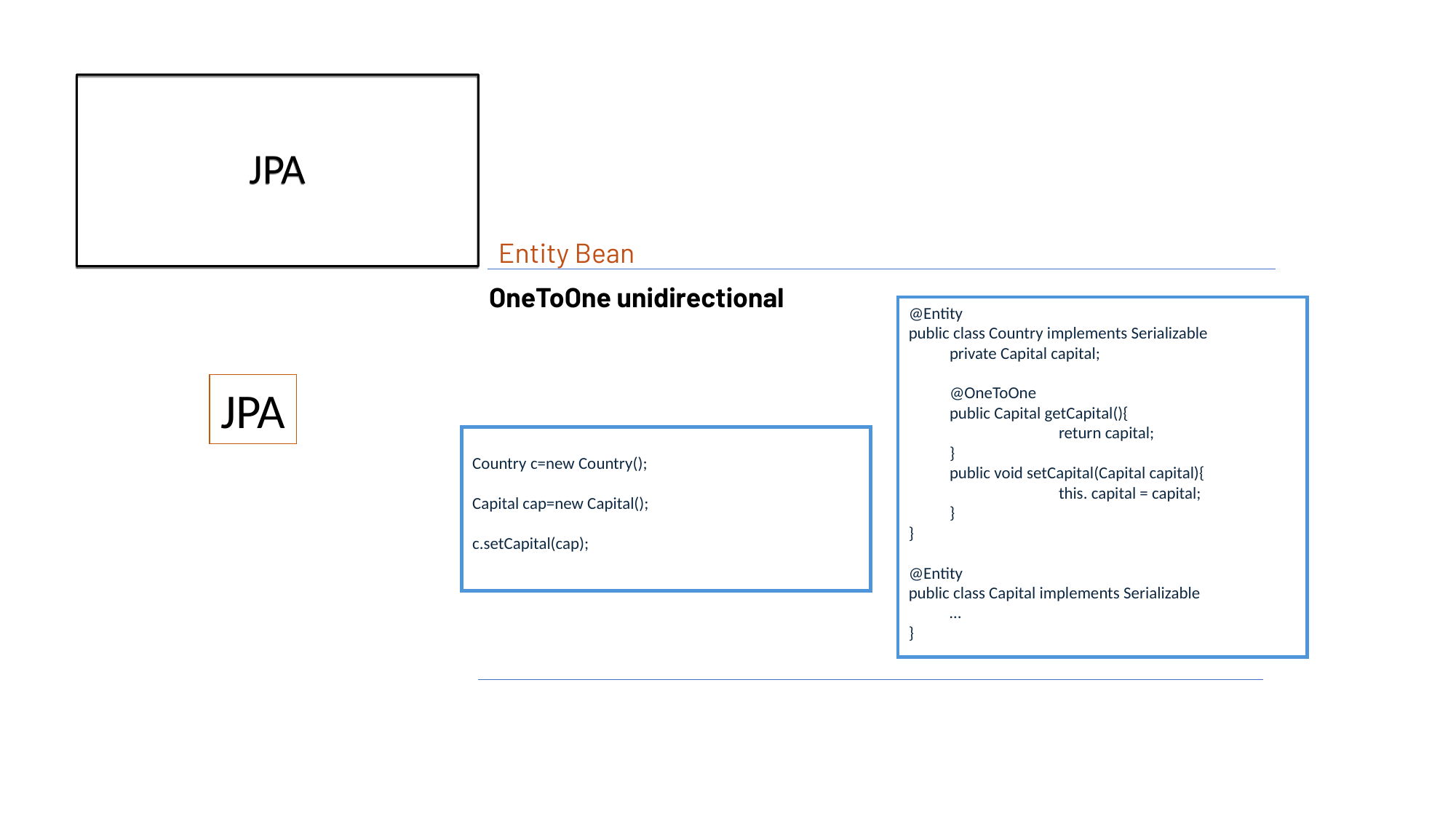

# JPA
Entity Bean
OneToOne unidirectional
@Entity
public class Country implements Serializable
	private Capital capital;

	@OneToOne
	public Capital getCapital(){
		return capital;
	}
	public void setCapital(Capital capital){
		this. capital = capital;
	}
}

@Entity
public class Capital implements Serializable
	…
}
JPA

Country c=new Country();

Capital cap=new Capital();

c.setCapital(cap);